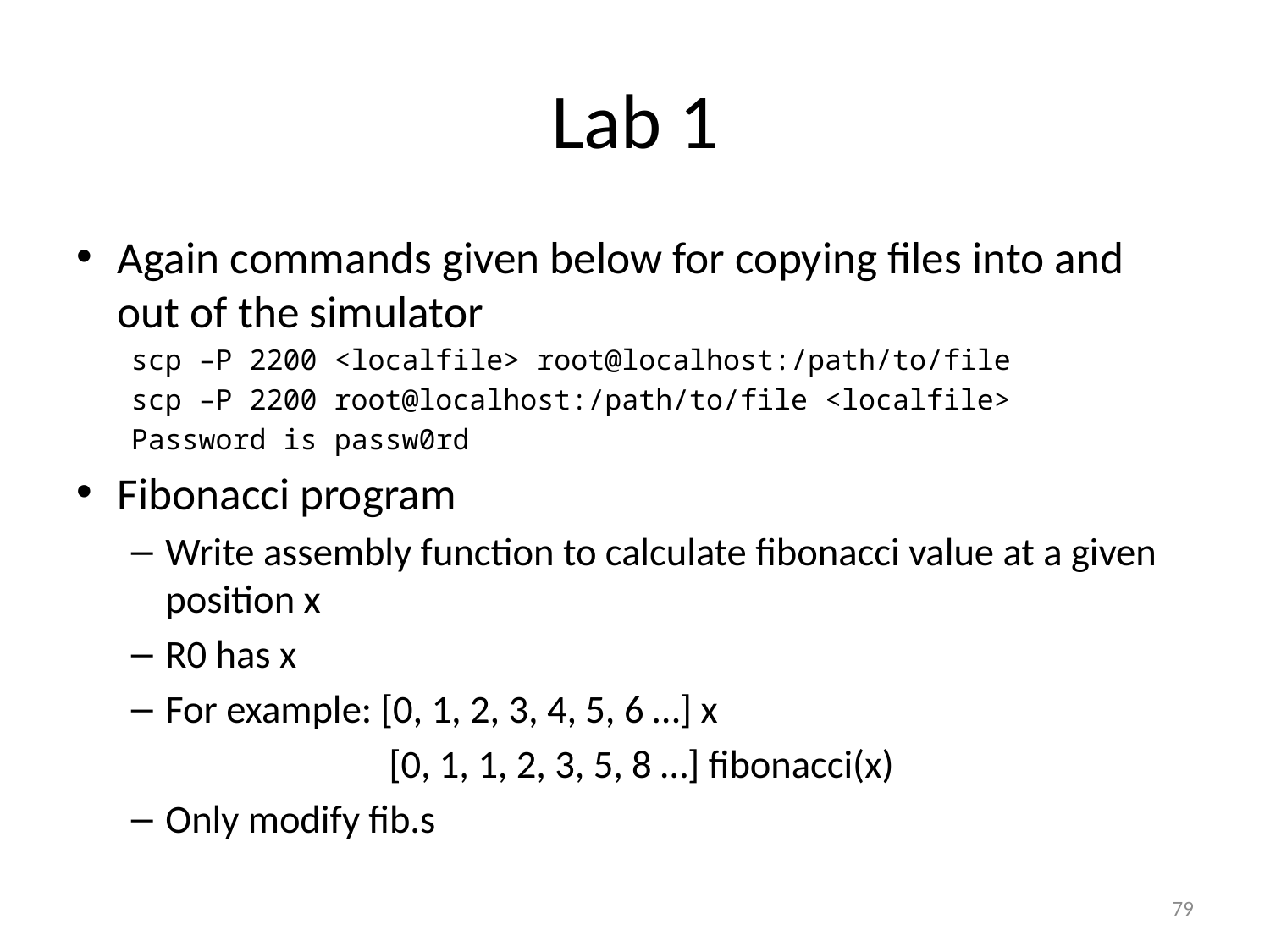

# Lab 1
Again commands given below for copying files into and out of the simulator
scp –P 2200 <localfile> root@localhost:/path/to/file
scp –P 2200 root@localhost:/path/to/file <localfile>
Password is passw0rd
Fibonacci program
Write assembly function to calculate fibonacci value at a given position x
R0 has x
For example: [0, 1, 2, 3, 4, 5, 6 …] x
                             [0, 1, 1, 2, 3, 5, 8 …] fibonacci(x)
Only modify fib.s

79